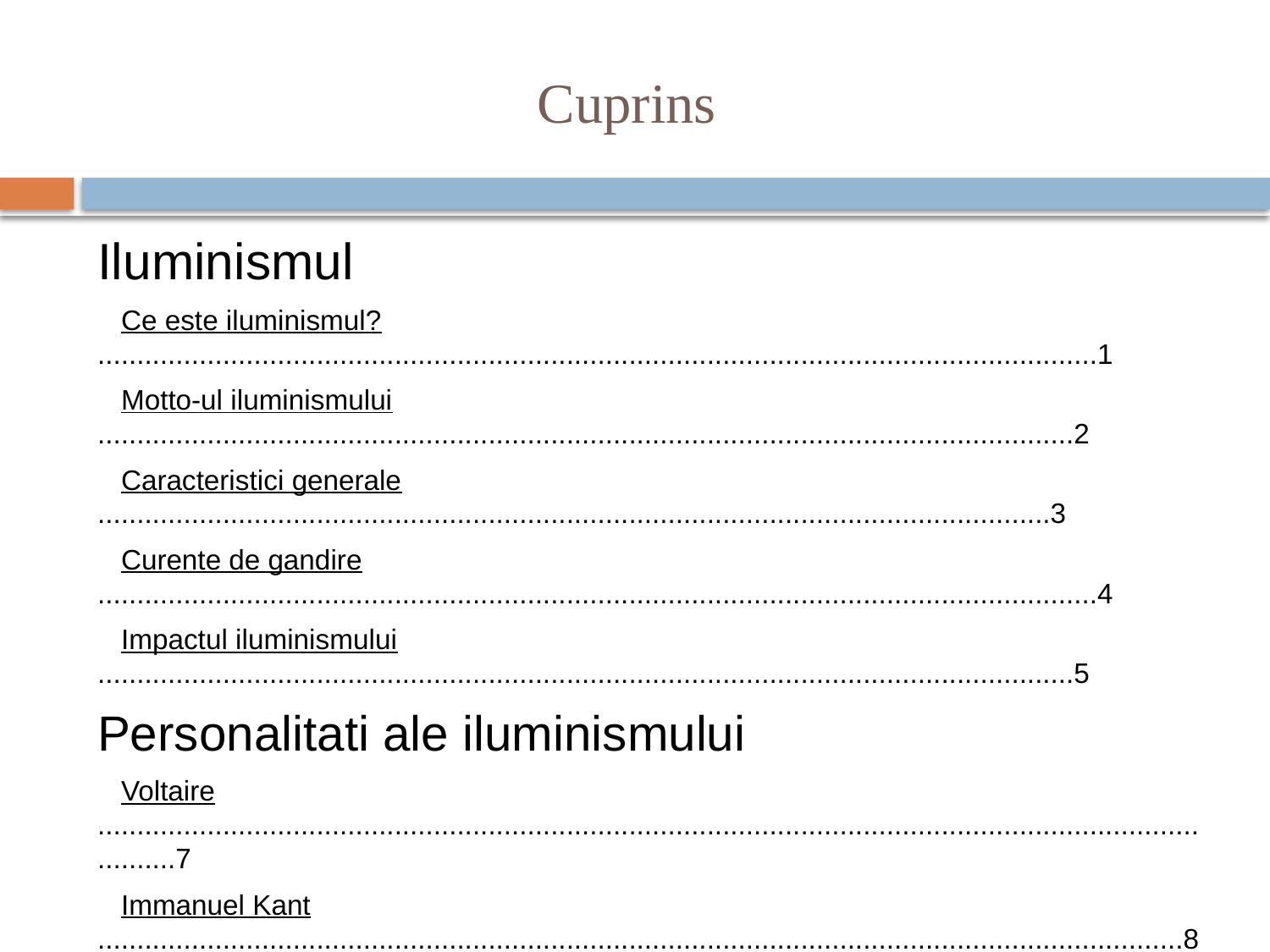

# Cuprins
Iluminismul
   Ce este iluminismul?................................................................................................................................1
   Motto-ul iluminismului.............................................................................................................................2
   Caracteristici generale..........................................................................................................................3
   Curente de gandire................................................................................................................................4
   Impactul iluminismului.............................................................................................................................5
Personalitati ale iluminismului
   Voltaire.......................................................................................................................................................7
   Immanuel Kant...........................................................................................................................................8
   Montesquieu...............................................................................................................................................9
   Jean Jacques Rousseau...........................................................................................................10
   Bibliografie.............................................................................................................................11